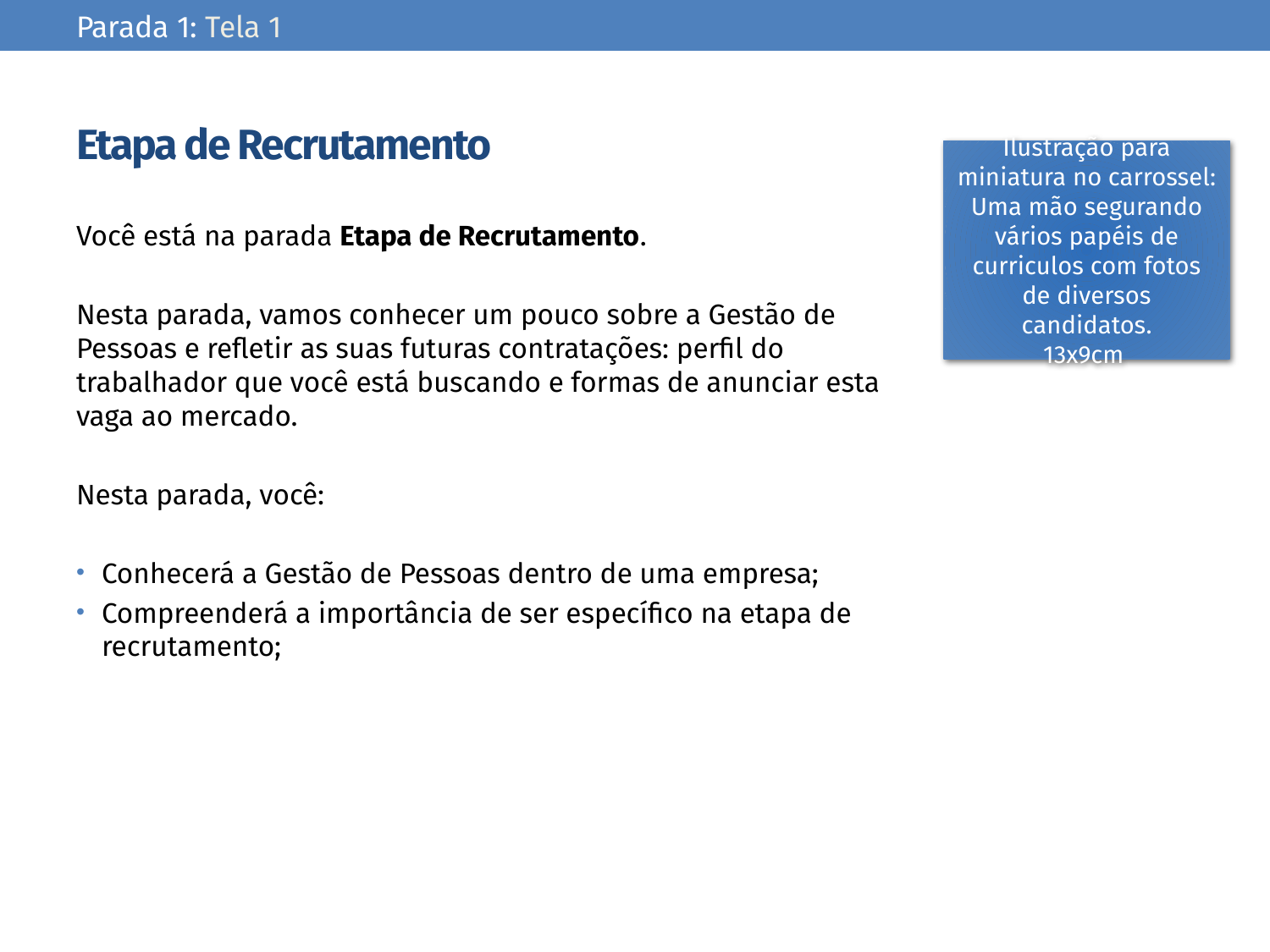

Parada 1: Tela 1
# Etapa de Recrutamento
Ilustração para miniatura no carrossel:
Uma mão segurando vários papéis de curriculos com fotos de diversos candidatos.
13x9cm
Você está na parada Etapa de Recrutamento.

Nesta parada, vamos conhecer um pouco sobre a Gestão de Pessoas e refletir as suas futuras contratações: perfil do trabalhador que você está buscando e formas de anunciar esta vaga ao mercado.

Nesta parada, você:

Conhecerá a Gestão de Pessoas dentro de uma empresa;
Compreenderá a importância de ser específico na etapa de recrutamento;